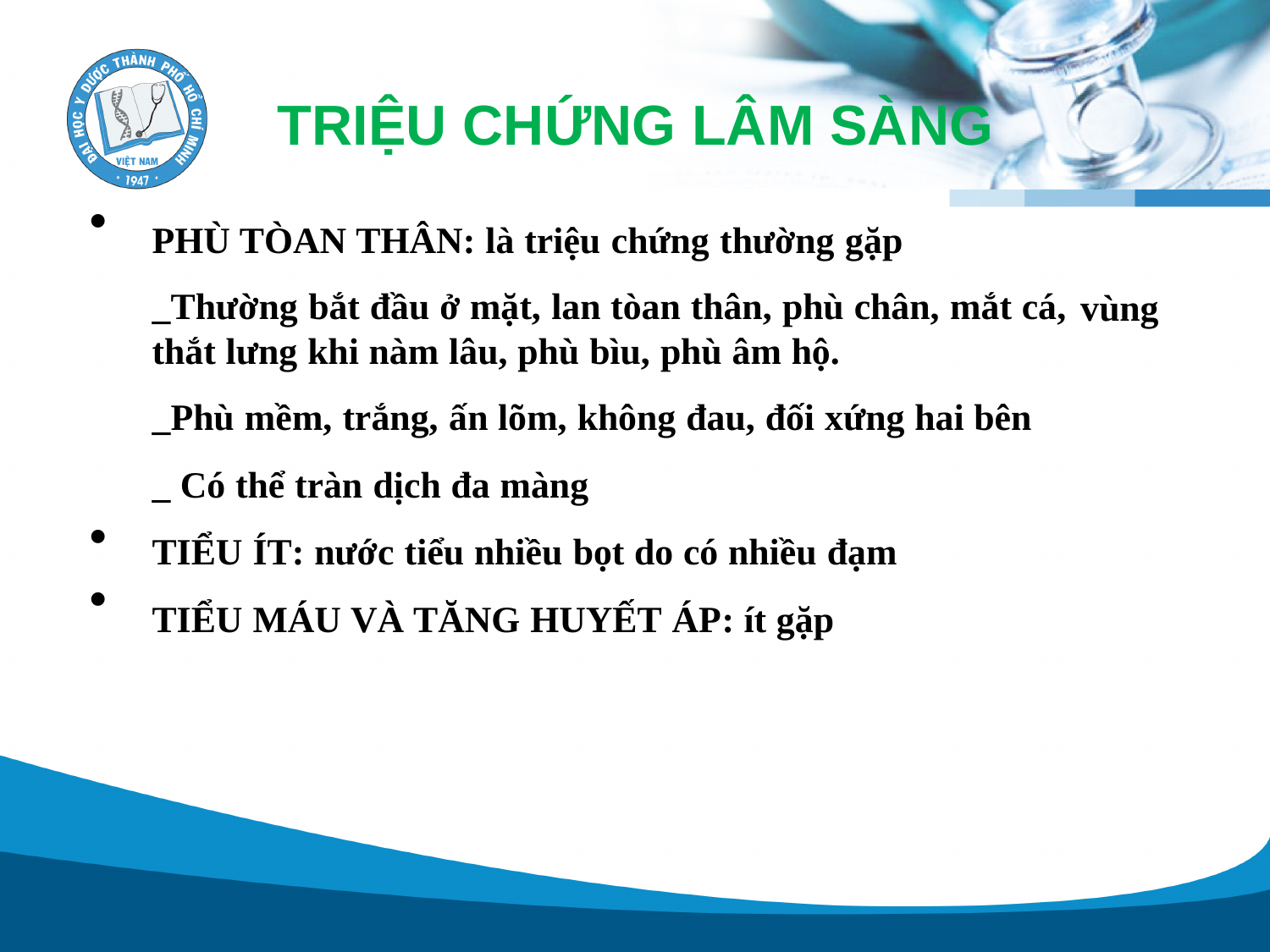

TRIỆU CHỨNG LÂM SÀNG
•
PHÙ TÒAN THÂN: là triệu chứng thường gặp
_Thường bắt đầu ở mặt, lan tòan thân, phù chân, mắt cá,
thắt lưng khi nàm lâu, phù bìu, phù âm hộ.
_Phù mềm, trắng, ấn lõm, không đau, đối xứng hai bên
_ Có thể tràn dịch đa màng
TIỂU ÍT: nước tiểu nhiều bọt do có nhiều đạm
TIỂU MÁU VÀ TĂNG HUYẾT ÁP: ít gặp
vùng
•
•